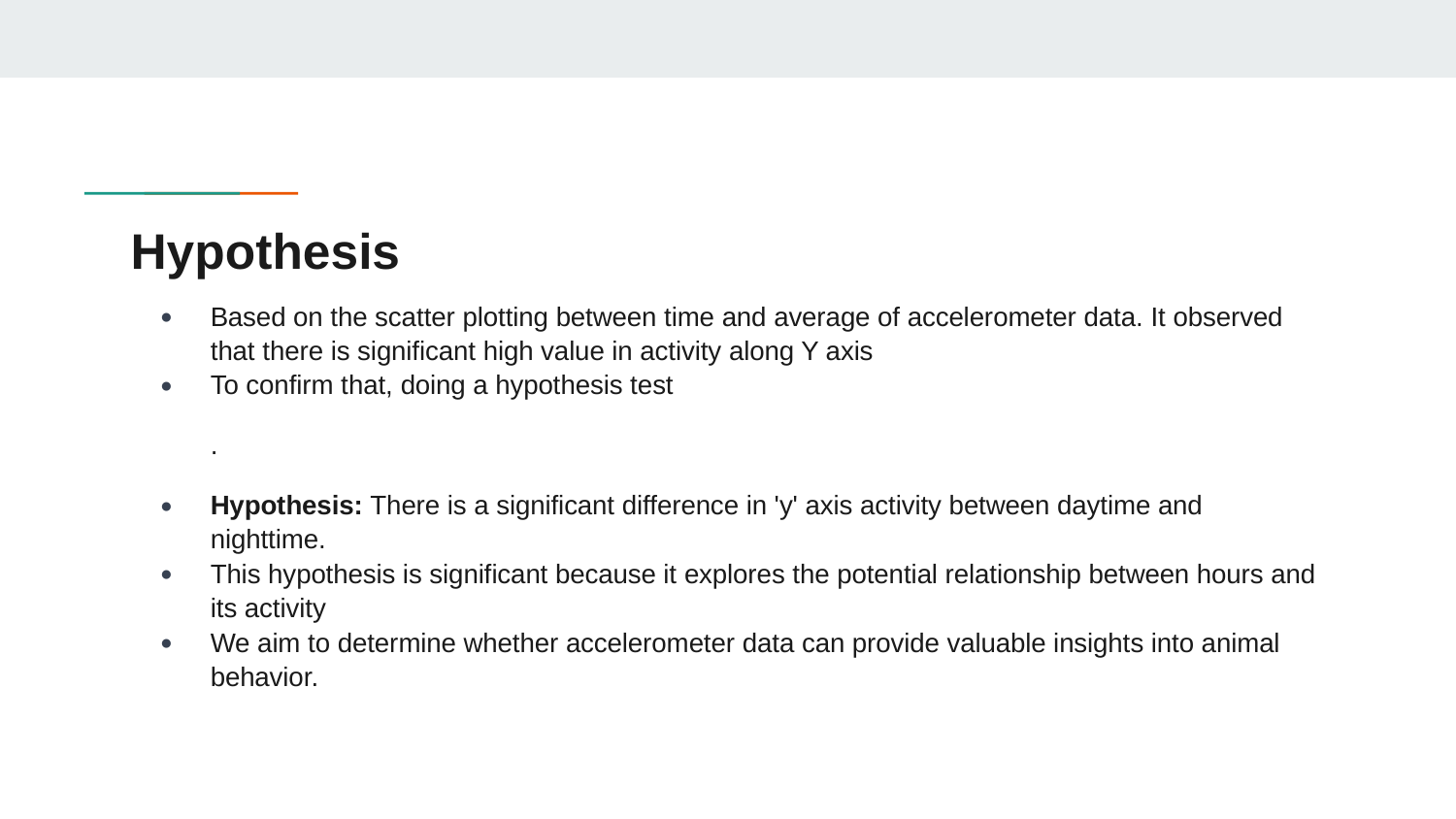

# Hypothesis
Based on the scatter plotting between time and average of accelerometer data. It observed that there is significant high value in activity along Y axis
To confirm that, doing a hypothesis test
.
Hypothesis: There is a significant difference in 'y' axis activity between daytime and nighttime.
This hypothesis is significant because it explores the potential relationship between hours and its activity
We aim to determine whether accelerometer data can provide valuable insights into animal behavior.